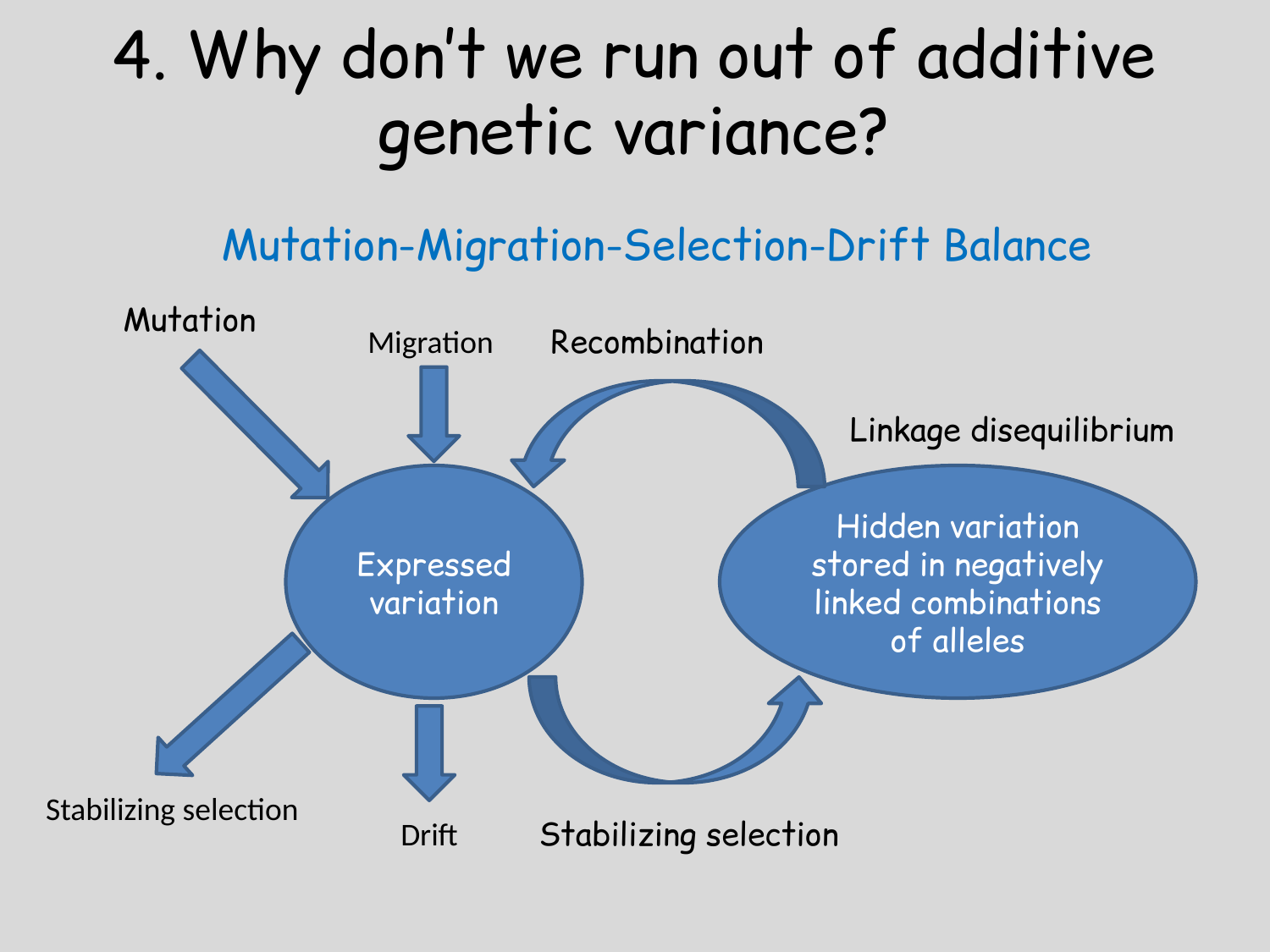

# 4. Why don’t we run out of additive genetic variance?
Mutation-Migration-Selection-Drift Balance
Mutation
Migration
Recombination

Linkage disequilibrium

Expressed variation
Hidden variation stored in negatively linked combinations of alleles

Stabilizing selection
Drift
Stabilizing selection